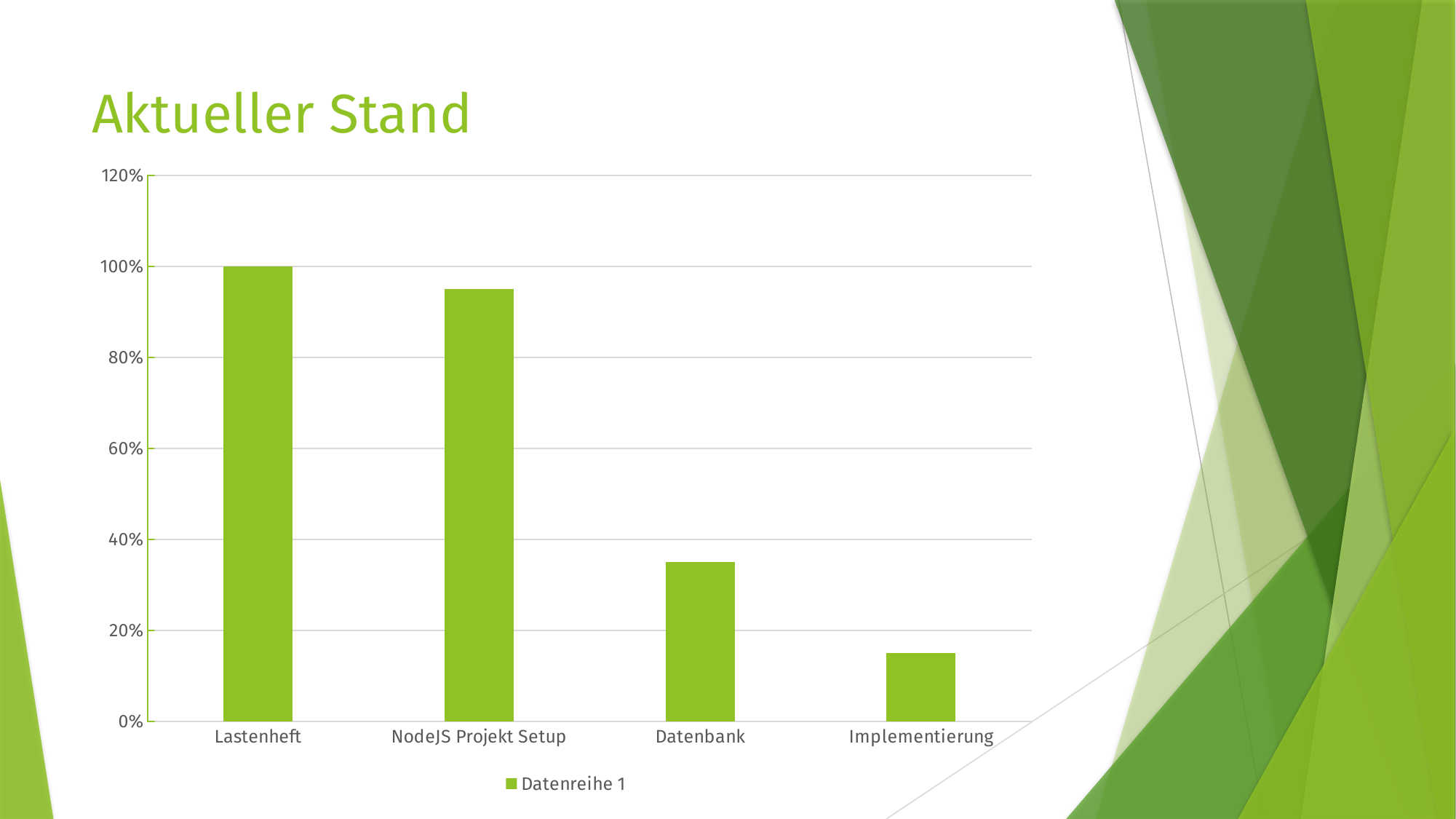

# Aktueller Stand

### Chart

| Category | Datenreihe 1 |
|---|---|
| Lastenheft | 1.0 |
| NodeJS Projekt Setup | 0.95 |
| Datenbank | 0.35 |
| Implementierung | 0.15 |